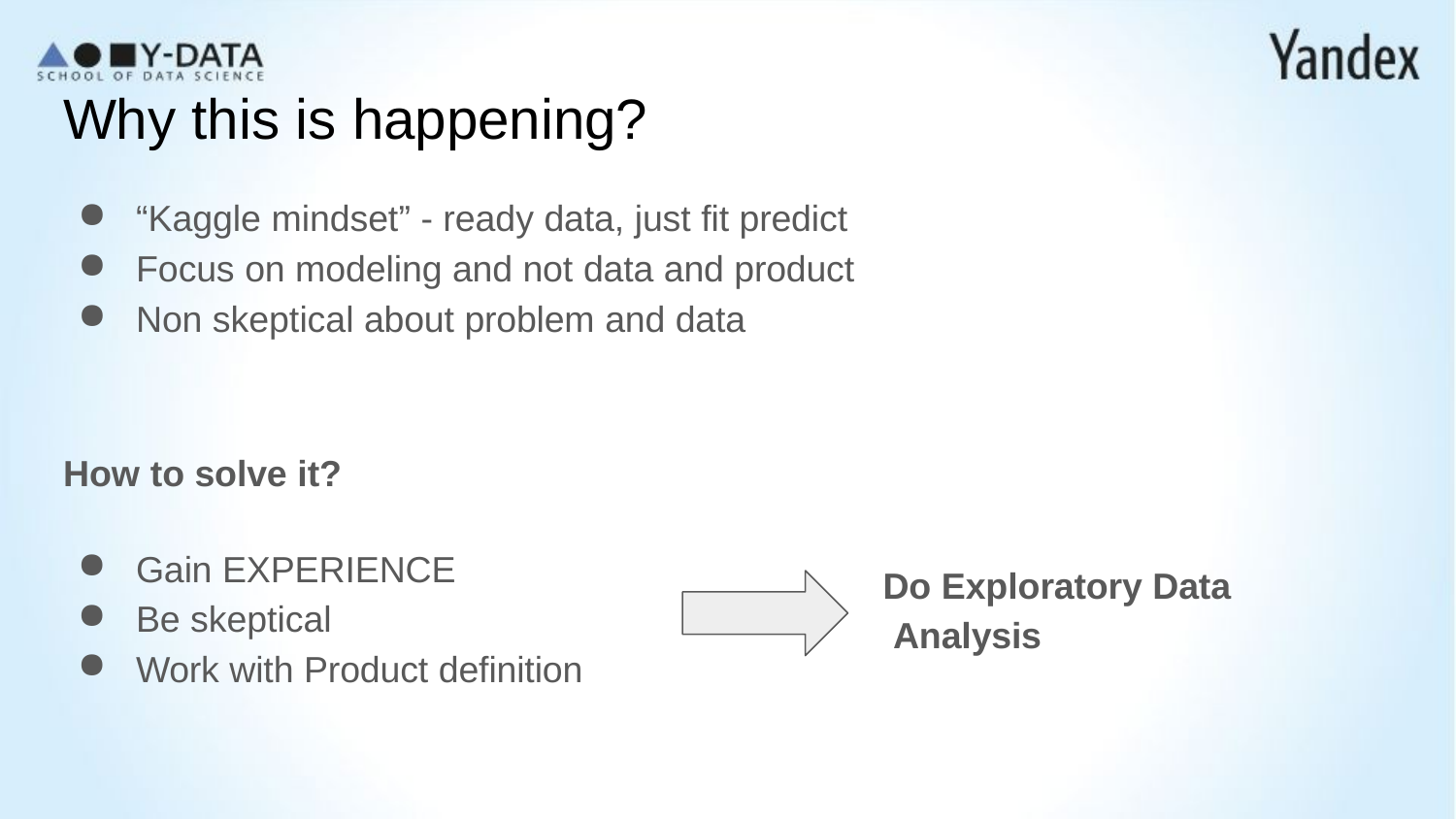

# Why this is happening?
“Kaggle mindset” - ready data, just fit predict
Focus on modeling and not data and product
Non skeptical about problem and data

How to solve it?
Gain EXPERIENCE
Be skeptical
Work with Product definition
Do Exploratory Data  Analysis